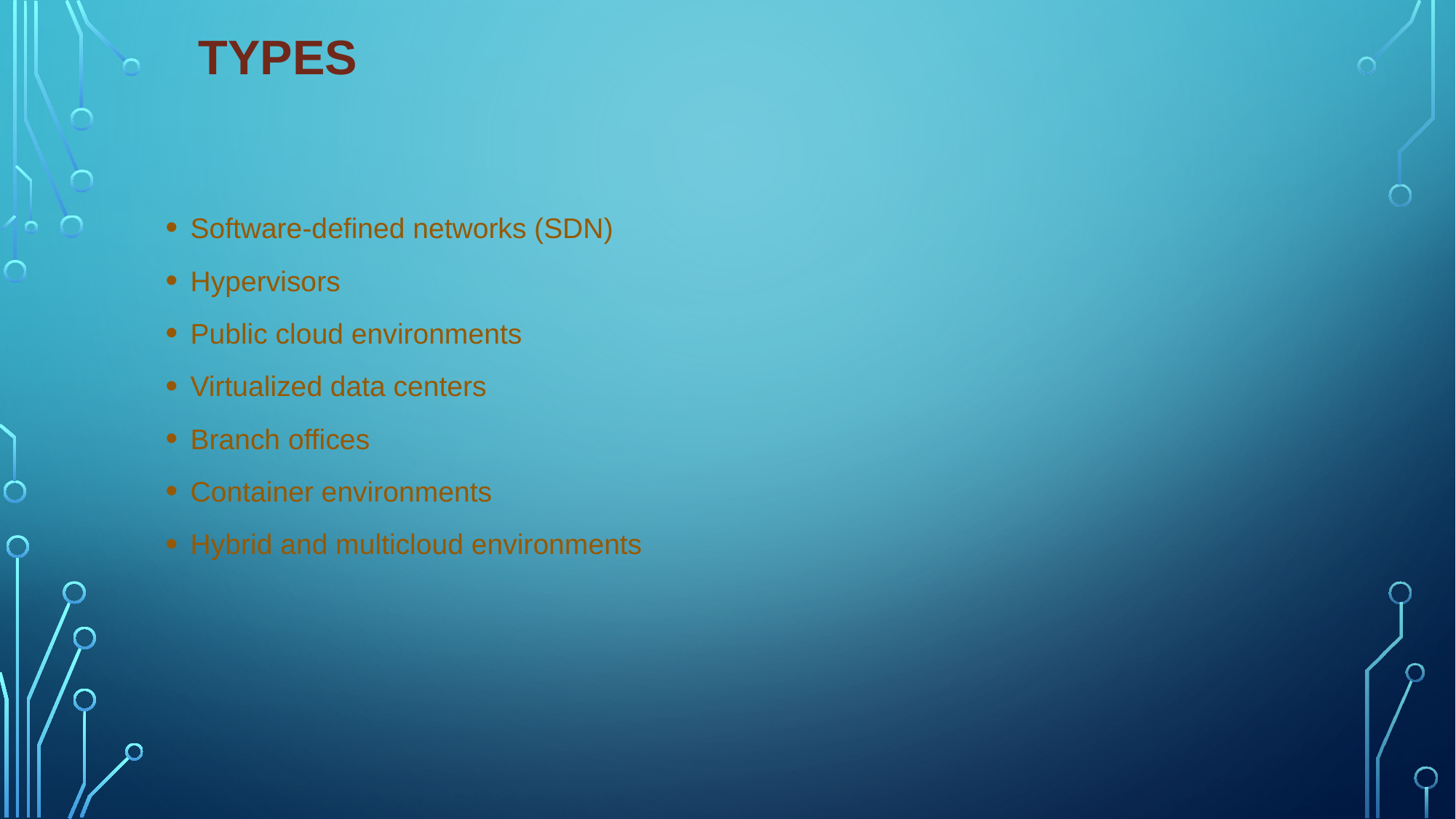

# Types
Software-defined networks (SDN)
Hypervisors
Public cloud environments
Virtualized data centers
Branch offices
Container environments
Hybrid and multicloud environments